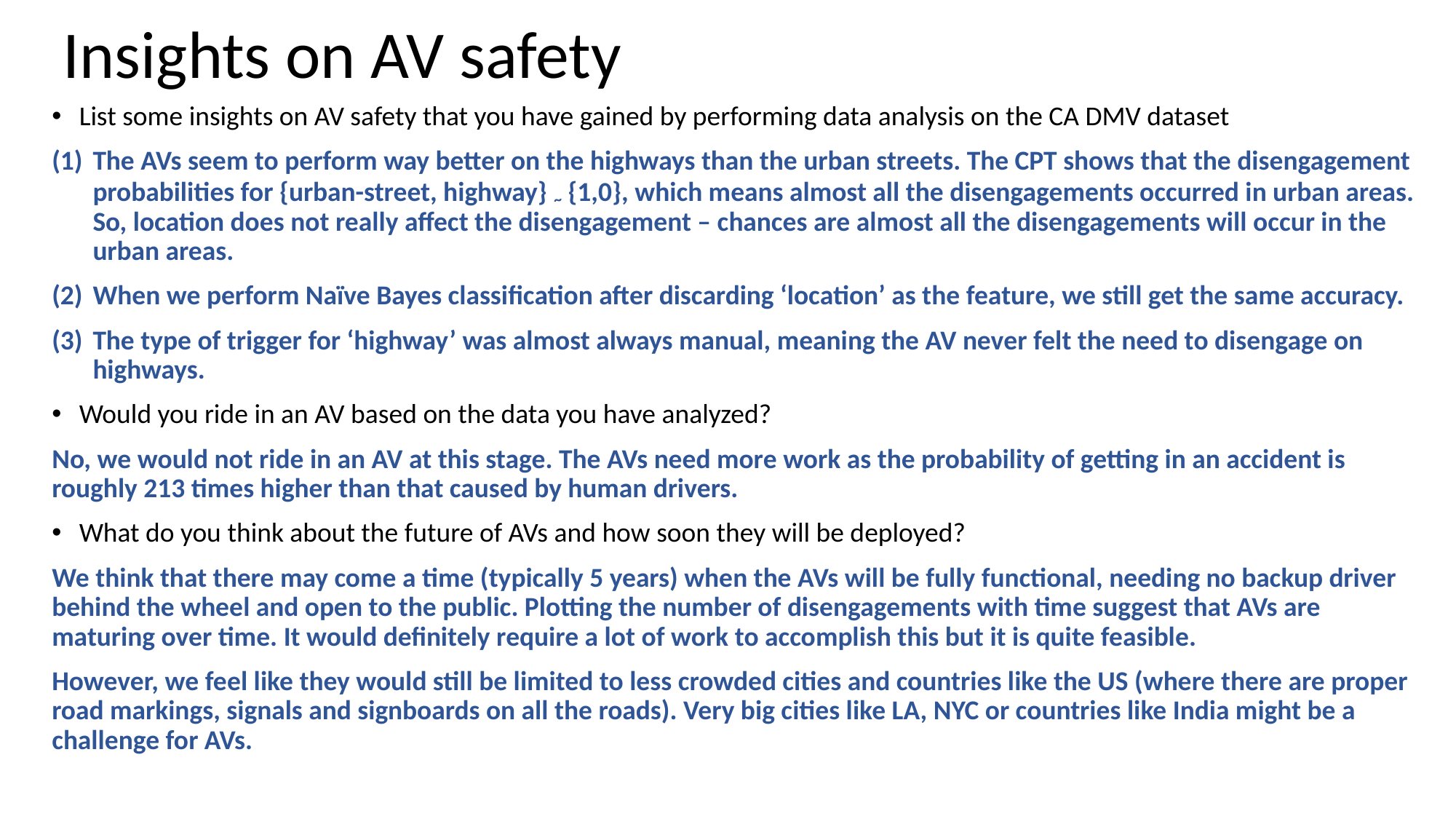

# Insights on AV safety
List some insights on AV safety that you have gained by performing data analysis on the CA DMV dataset
The AVs seem to perform way better on the highways than the urban streets. The CPT shows that the disengagement probabilities for {urban-street, highway} ~ {1,0}, which means almost all the disengagements occurred in urban areas. So, location does not really affect the disengagement – chances are almost all the disengagements will occur in the urban areas.
When we perform Naïve Bayes classification after discarding ‘location’ as the feature, we still get the same accuracy.
The type of trigger for ‘highway’ was almost always manual, meaning the AV never felt the need to disengage on highways.
Would you ride in an AV based on the data you have analyzed?
No, we would not ride in an AV at this stage. The AVs need more work as the probability of getting in an accident is roughly 213 times higher than that caused by human drivers.
What do you think about the future of AVs and how soon they will be deployed?
We think that there may come a time (typically 5 years) when the AVs will be fully functional, needing no backup driver behind the wheel and open to the public. Plotting the number of disengagements with time suggest that AVs are maturing over time. It would definitely require a lot of work to accomplish this but it is quite feasible.
However, we feel like they would still be limited to less crowded cities and countries like the US (where there are proper road markings, signals and signboards on all the roads). Very big cities like LA, NYC or countries like India might be a challenge for AVs.